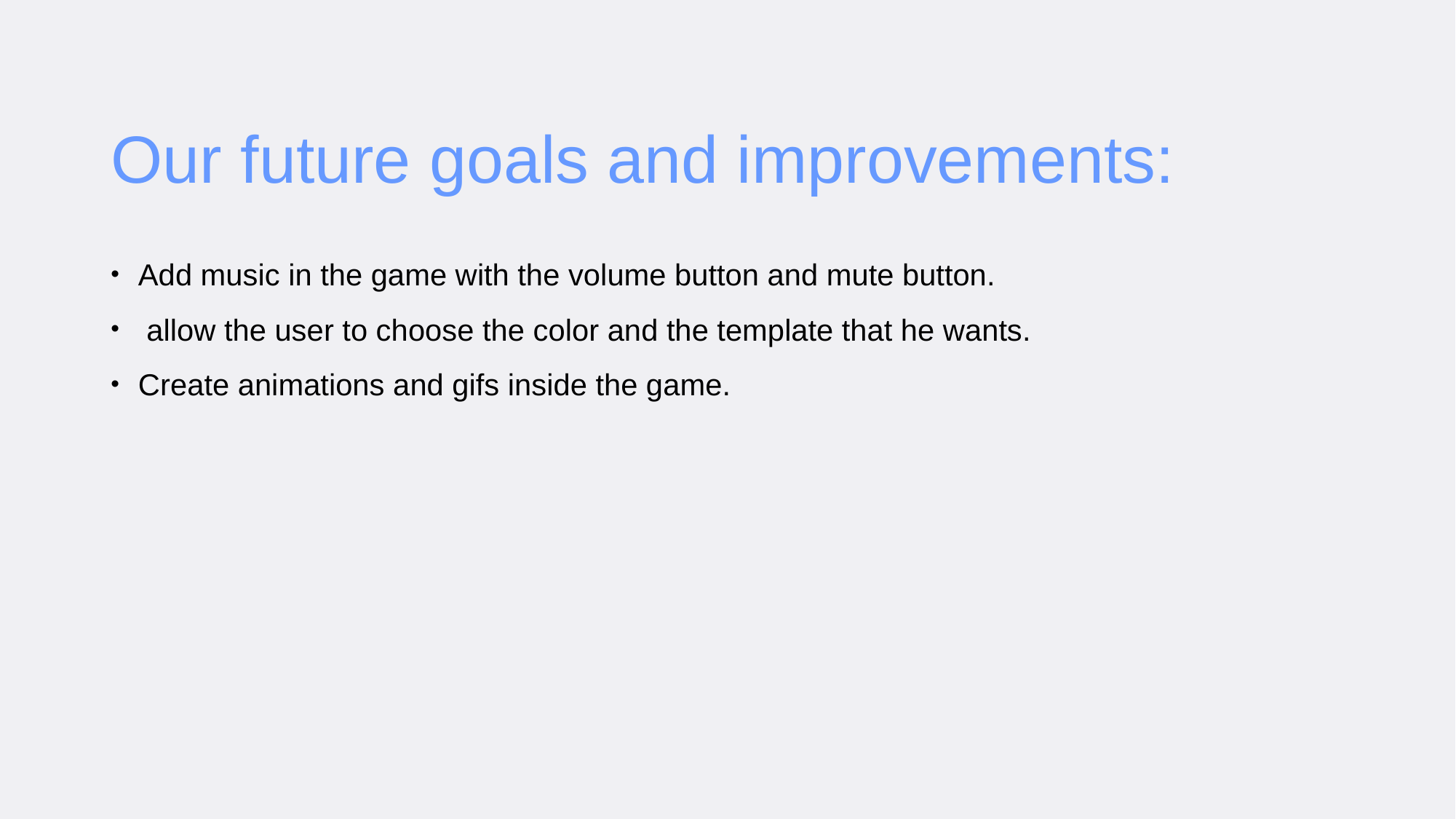

# Our future goals and improvements:
Add music in the game with the volume button and mute button.
 allow the user to choose the color and the template that he wants.
Create animations and gifs inside the game.